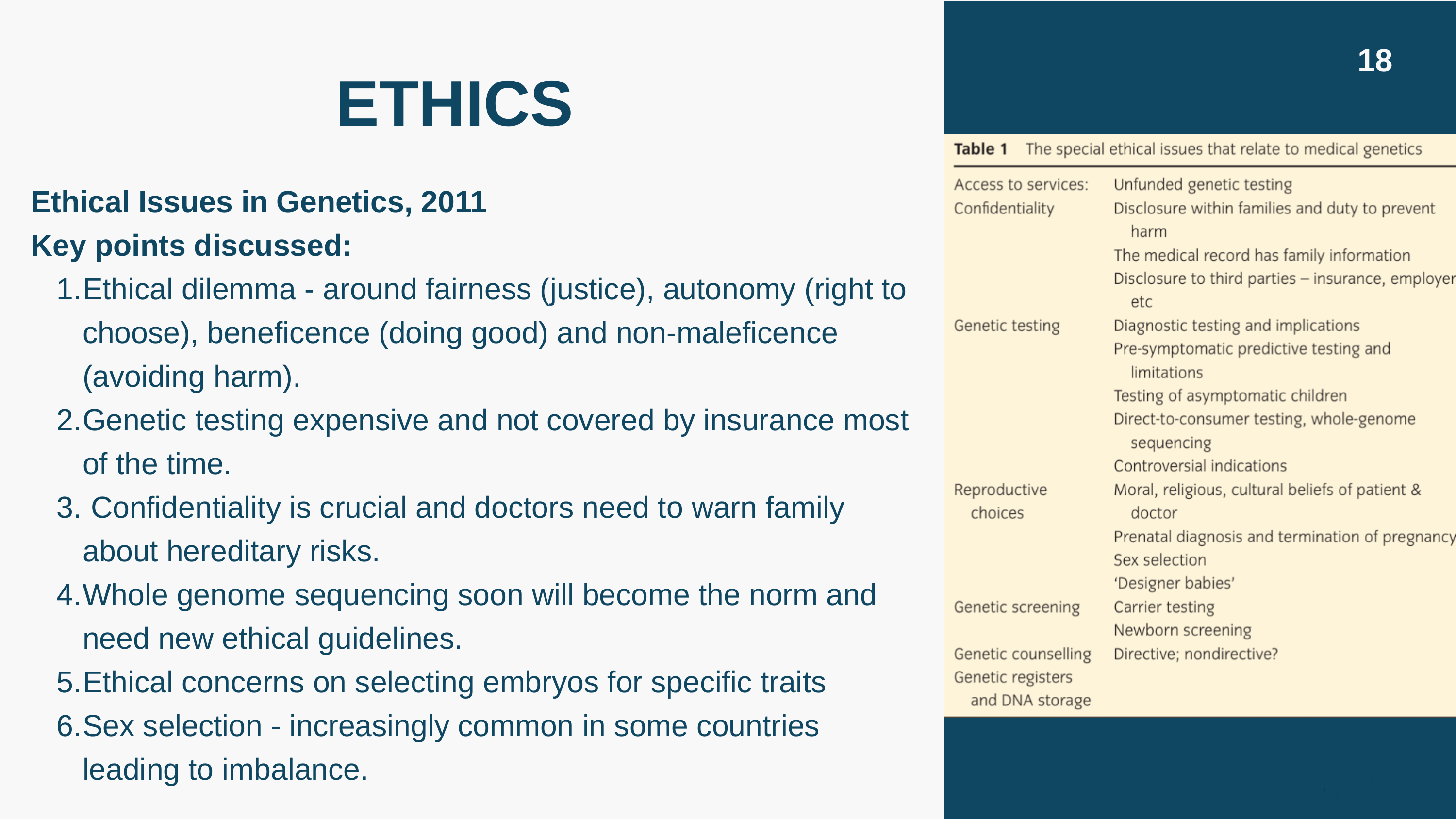

18
ETHICS

Ethical Issues in Genetics, 2011
Key points discussed:
Ethical dilemma - around fairness (justice), autonomy (right to choose), beneficence (doing good) and non-maleficence (avoiding harm).
Genetic testing expensive and not covered by insurance most of the time.
 Confidentiality is crucial and doctors need to warn family about hereditary risks.
Whole genome sequencing soon will become the norm and need new ethical guidelines.
Ethical concerns on selecting embryos for specific traits
Sex selection - increasingly common in some countries leading to imbalance.